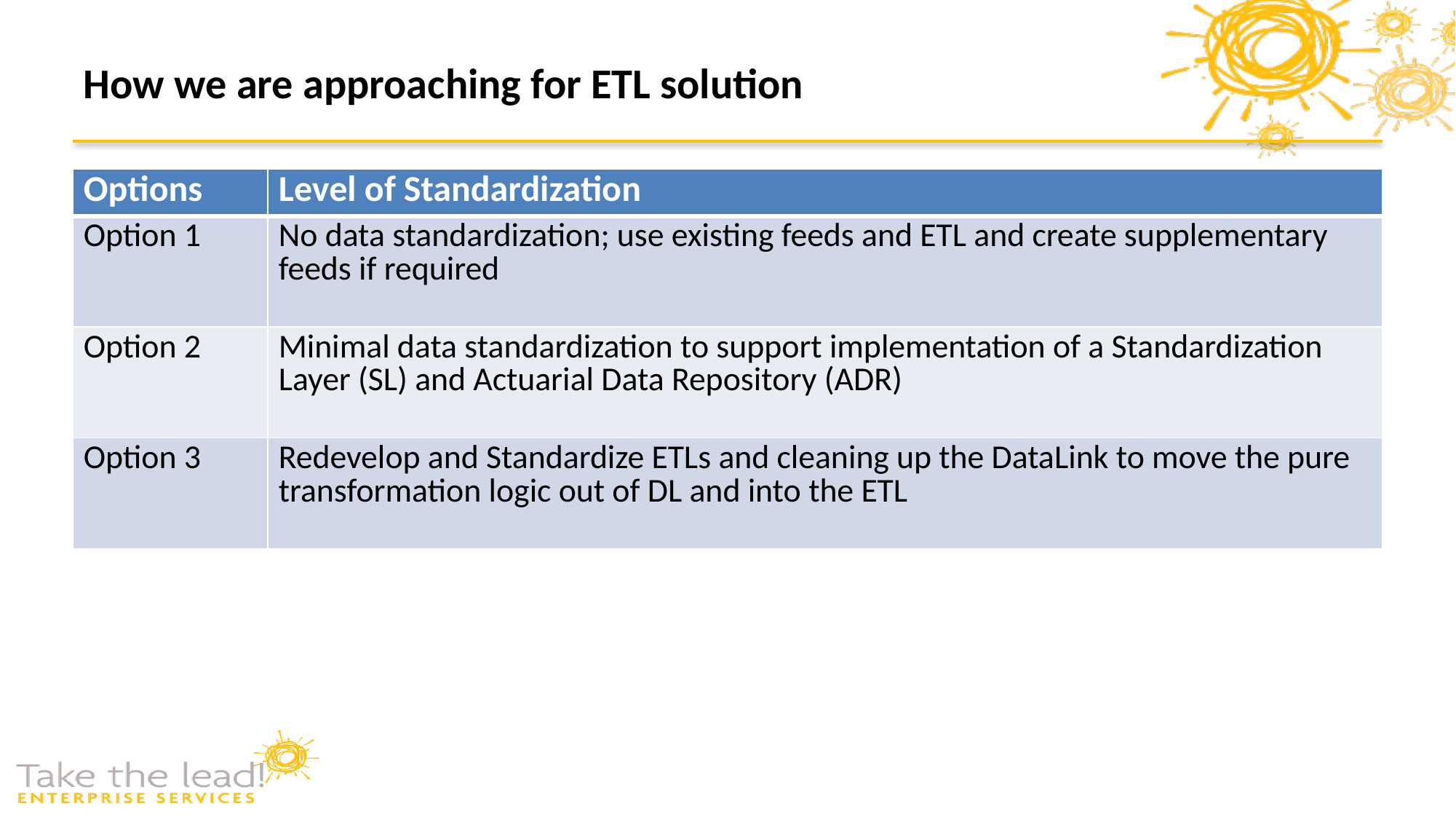

# How we are approaching for ETL solution
| Options | Level of Standardization |
| --- | --- |
| Option 1 | No data standardization; use existing feeds and ETL and create supplementary feeds if required |
| Option 2 | Minimal data standardization to support implementation of a Standardization Layer (SL) and Actuarial Data Repository (ADR) |
| Option 3 | Redevelop and Standardize ETLs and cleaning up the DataLink to move the pure transformation logic out of DL and into the ETL |